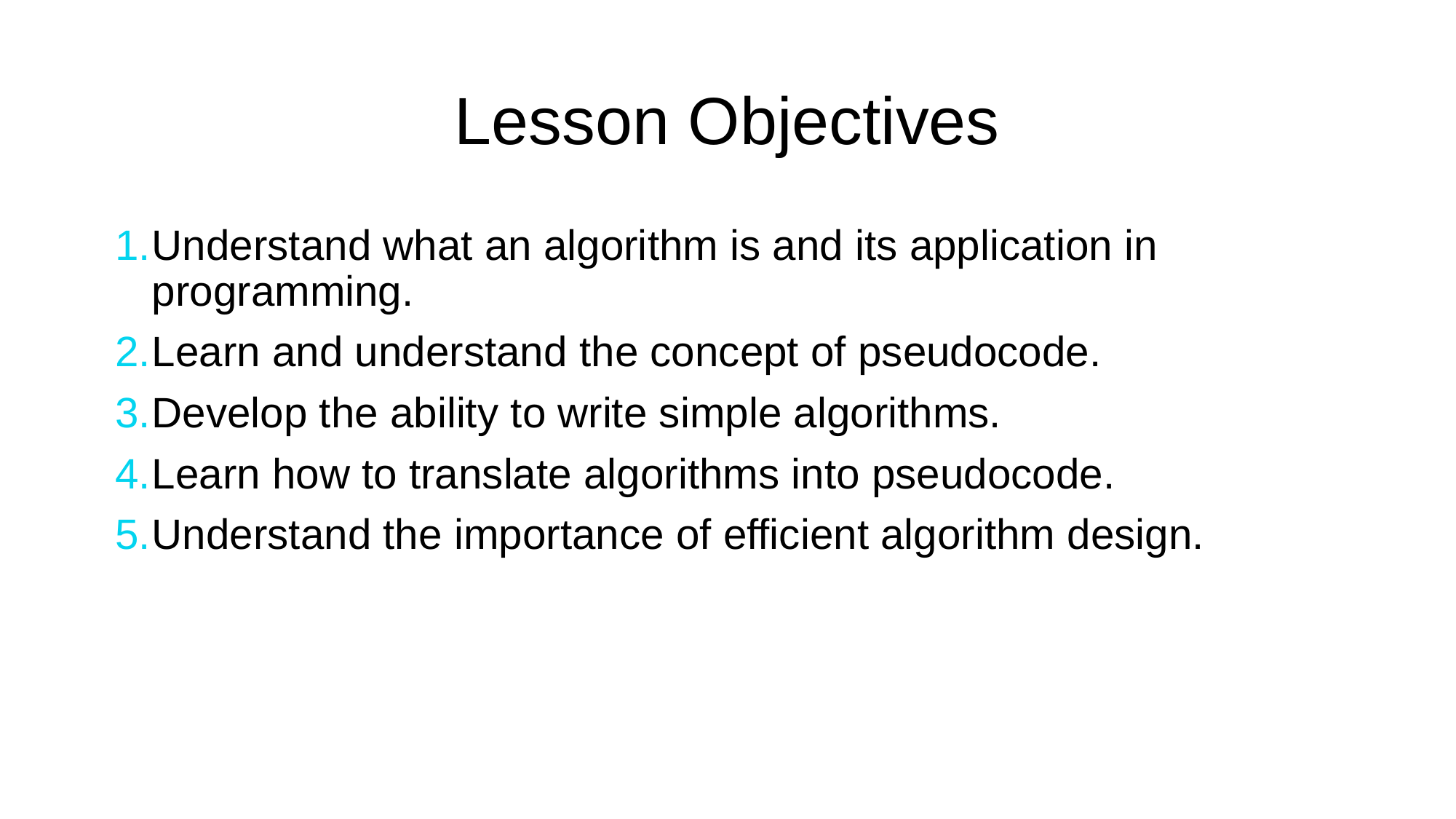

# Lesson Objectives
Understand what an algorithm is and its application in programming.
Learn and understand the concept of pseudocode.
Develop the ability to write simple algorithms.
Learn how to translate algorithms into pseudocode.
Understand the importance of efficient algorithm design.